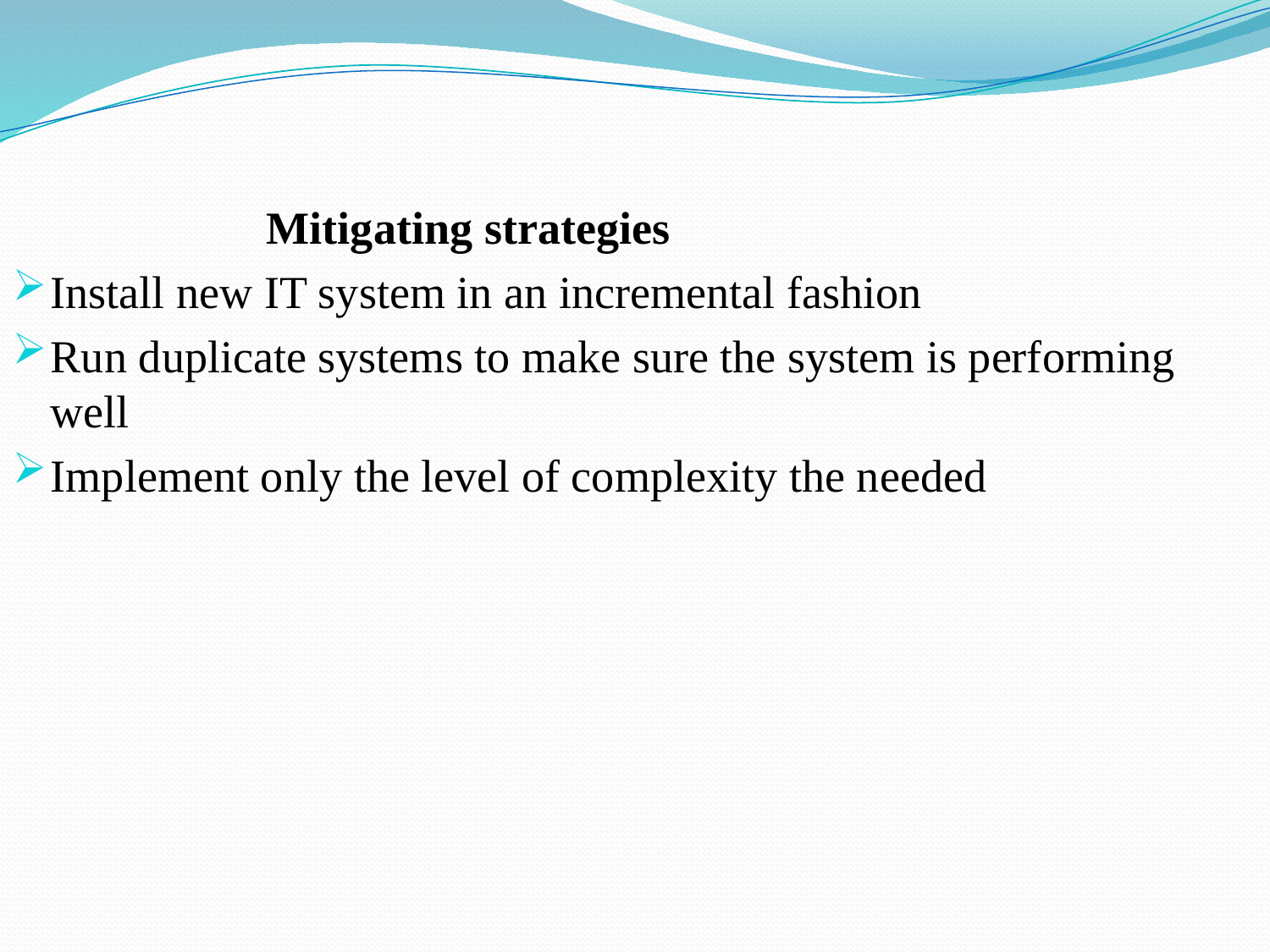

Mitigating strategies
Install new IT system in an incremental fashion
Run duplicate systems to make sure the system is performing well
Implement only the level of complexity the needed